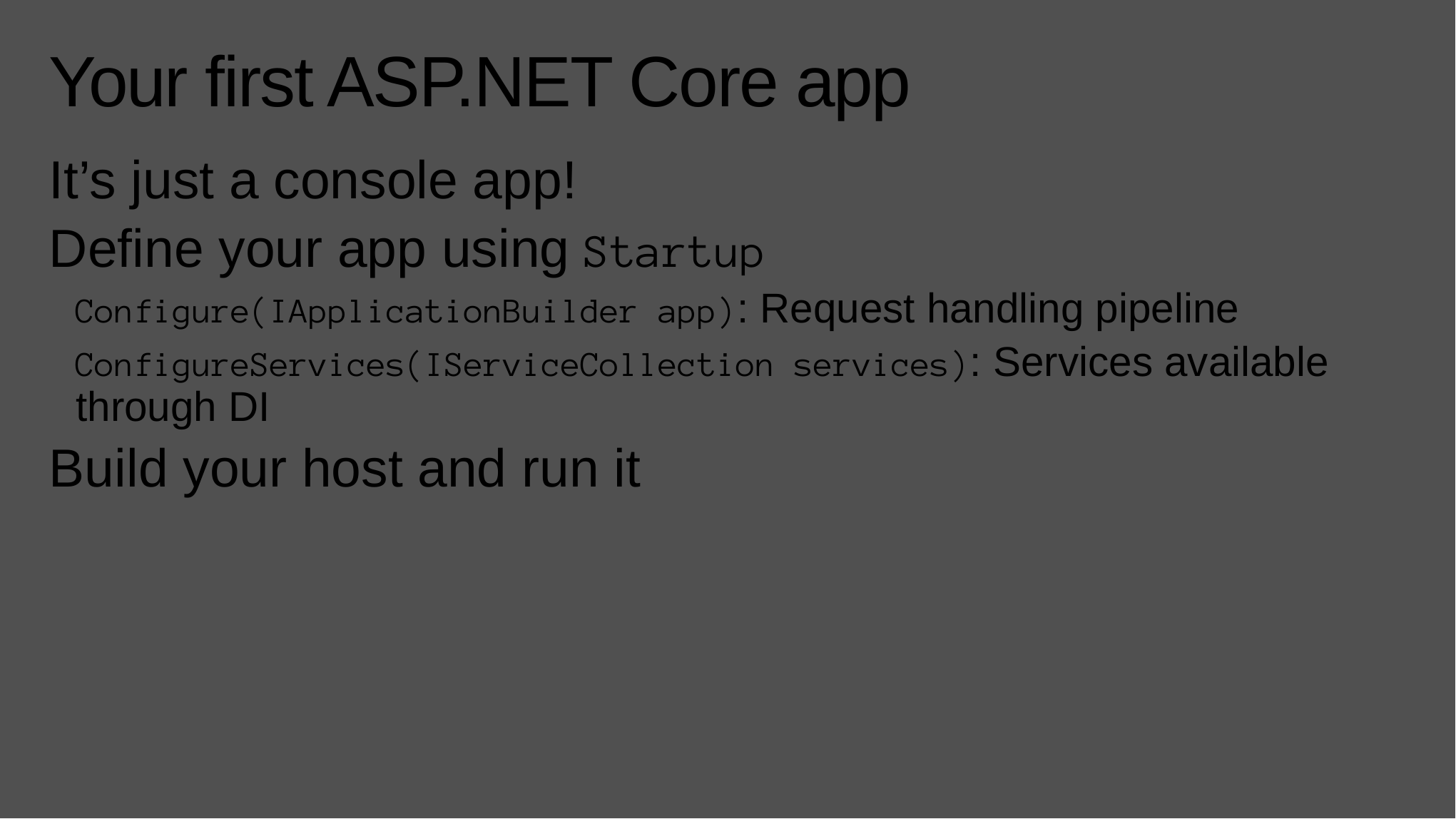

# Your first ASP.NET Core app
It’s just a console app!
Define your app using Startup
Configure(IApplicationBuilder app): Request handling pipeline
ConfigureServices(IServiceCollection services): Services available through DI
Build your host and run it